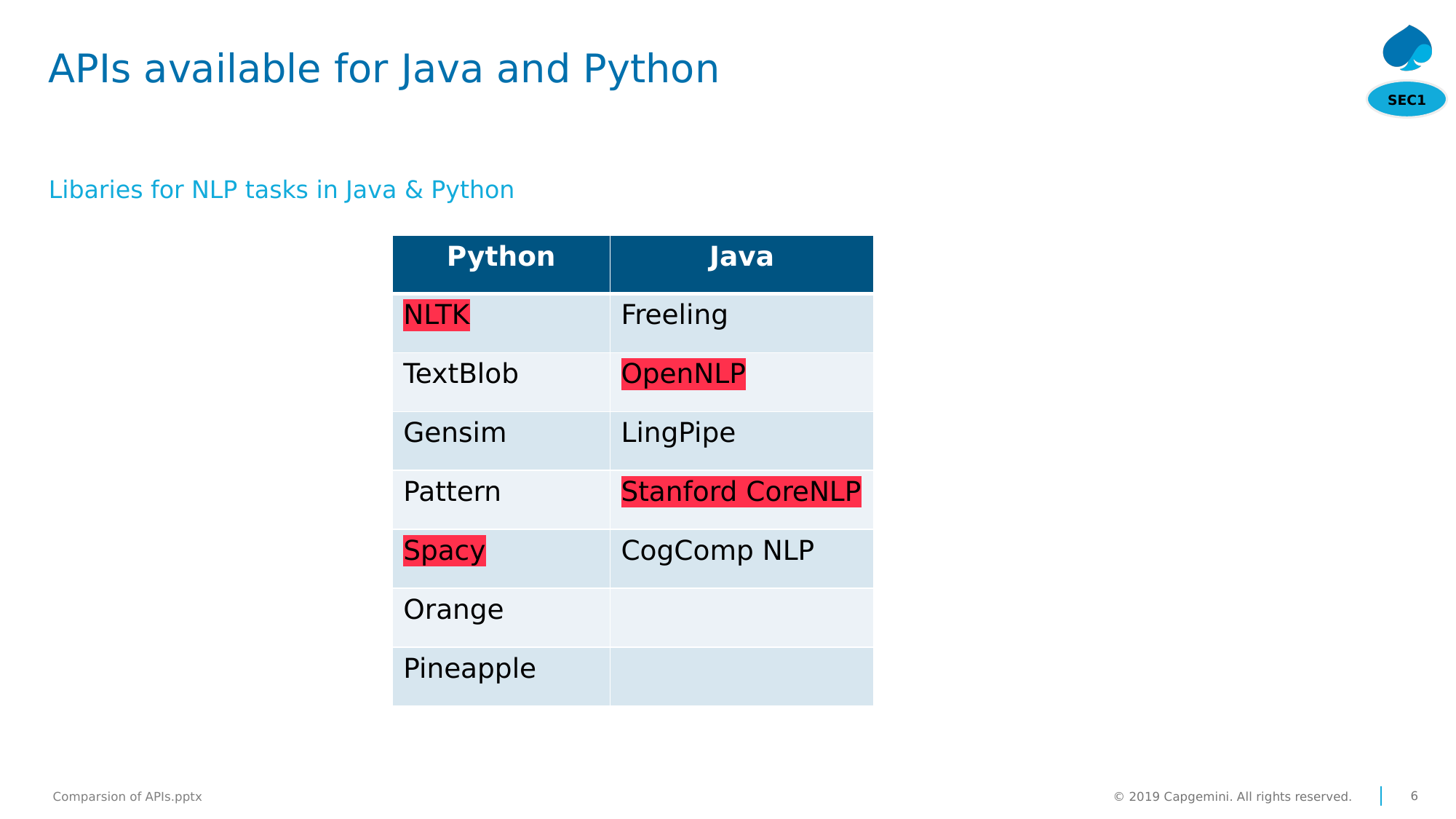

# APIs available for Java and Python
SEC1
Libaries for NLP tasks in Java & Python
| Python | Java |
| --- | --- |
| NLTK | Freeling |
| TextBlob | OpenNLP |
| Gensim | LingPipe |
| Pattern | Stanford CoreNLP |
| Spacy | CogComp NLP |
| Orange |  |
| Pineapple |  |
© 2019 Capgemini. All rights reserved.
6